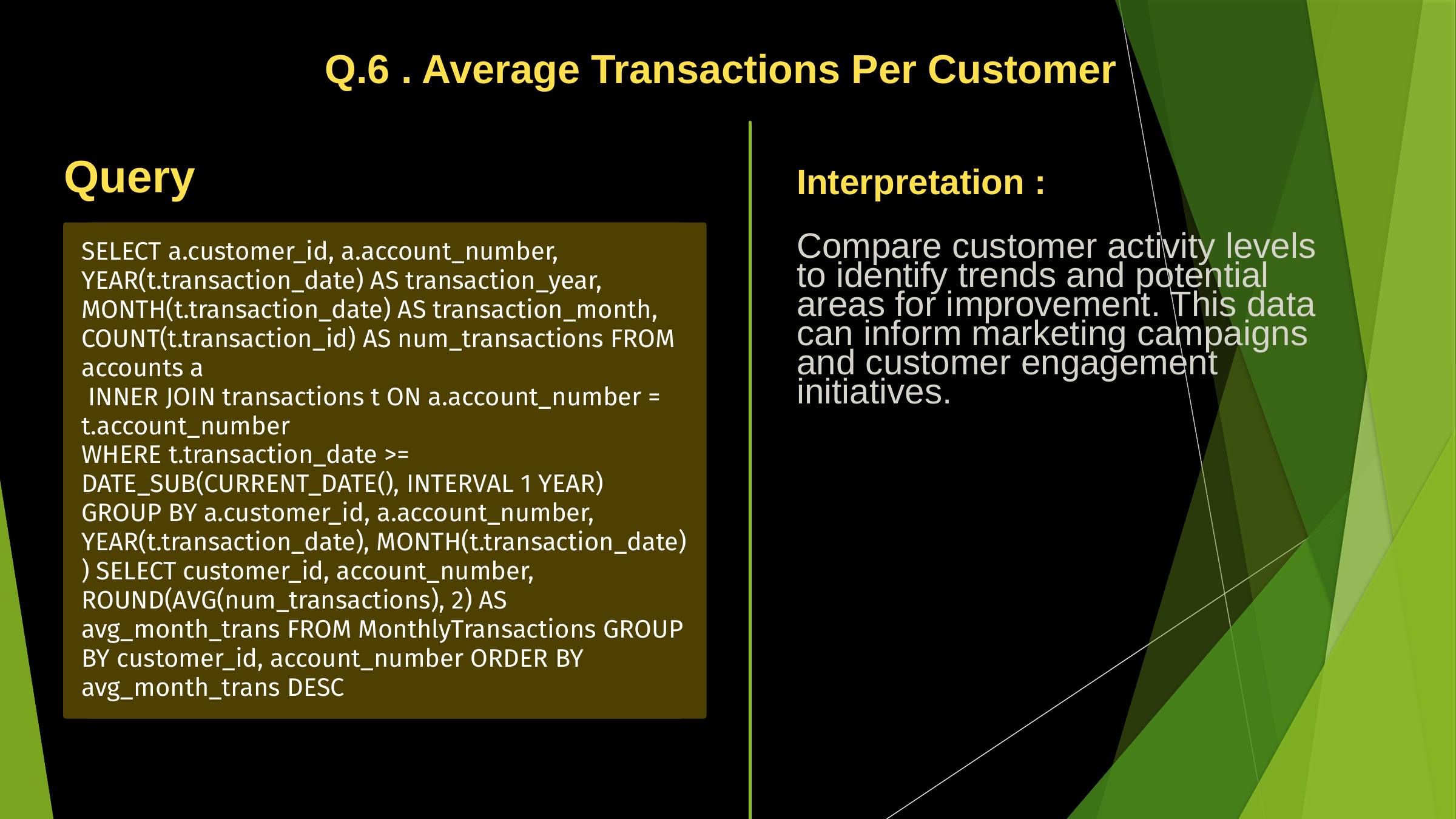

Q.6 . Average Transactions Per Customer
Query
Interpretation :

Compare customer activity levels to identify trends and potential areas for improvement. This data can inform marketing campaigns and customer engagement initiatives.
SELECT a.customer_id, a.account_number, YEAR(t.transaction_date) AS transaction_year, MONTH(t.transaction_date) AS transaction_month, COUNT(t.transaction_id) AS num_transactions FROM accounts a
 INNER JOIN transactions t ON a.account_number = t.account_number
WHERE t.transaction_date >= DATE_SUB(CURRENT_DATE(), INTERVAL 1 YEAR) GROUP BY a.customer_id, a.account_number, YEAR(t.transaction_date), MONTH(t.transaction_date) ) SELECT customer_id, account_number, ROUND(AVG(num_transactions), 2) AS avg_month_trans FROM MonthlyTransactions GROUP BY customer_id, account_number ORDER BY avg_month_trans DESC